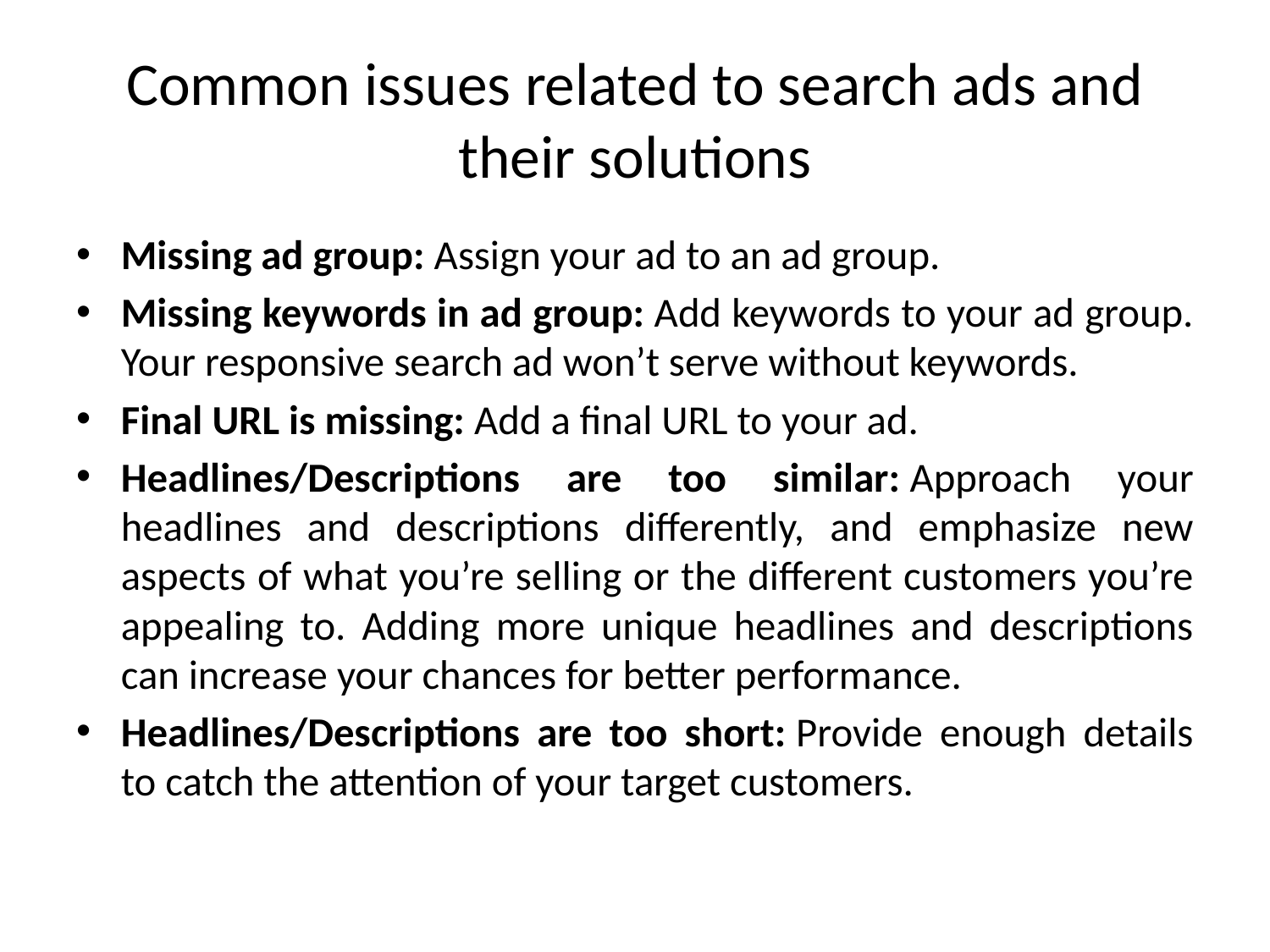

# Common issues related to search ads and their solutions
Missing ad group: Assign your ad to an ad group.
Missing keywords in ad group: Add keywords to your ad group. Your responsive search ad won’t serve without keywords.
Final URL is missing: Add a final URL to your ad.
Headlines/Descriptions are too similar: Approach your headlines and descriptions differently, and emphasize new aspects of what you’re selling or the different customers you’re appealing to. Adding more unique headlines and descriptions can increase your chances for better performance.
Headlines/Descriptions are too short: Provide enough details to catch the attention of your target customers.